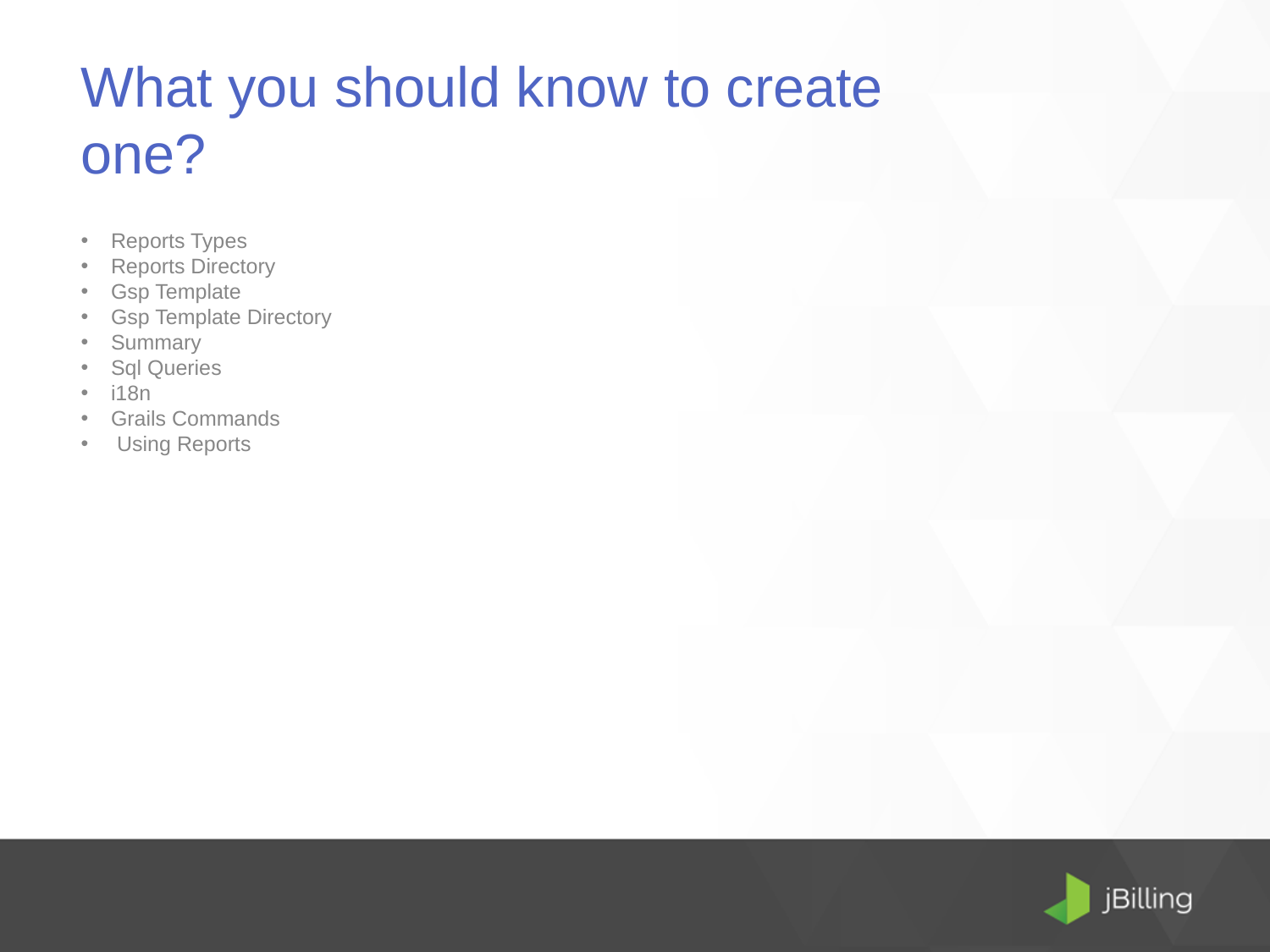

What you should know to create one?
Reports Types
Reports Directory
Gsp Template
Gsp Template Directory
Summary
Sql Queries
i18n
Grails Commands
 Using Reports